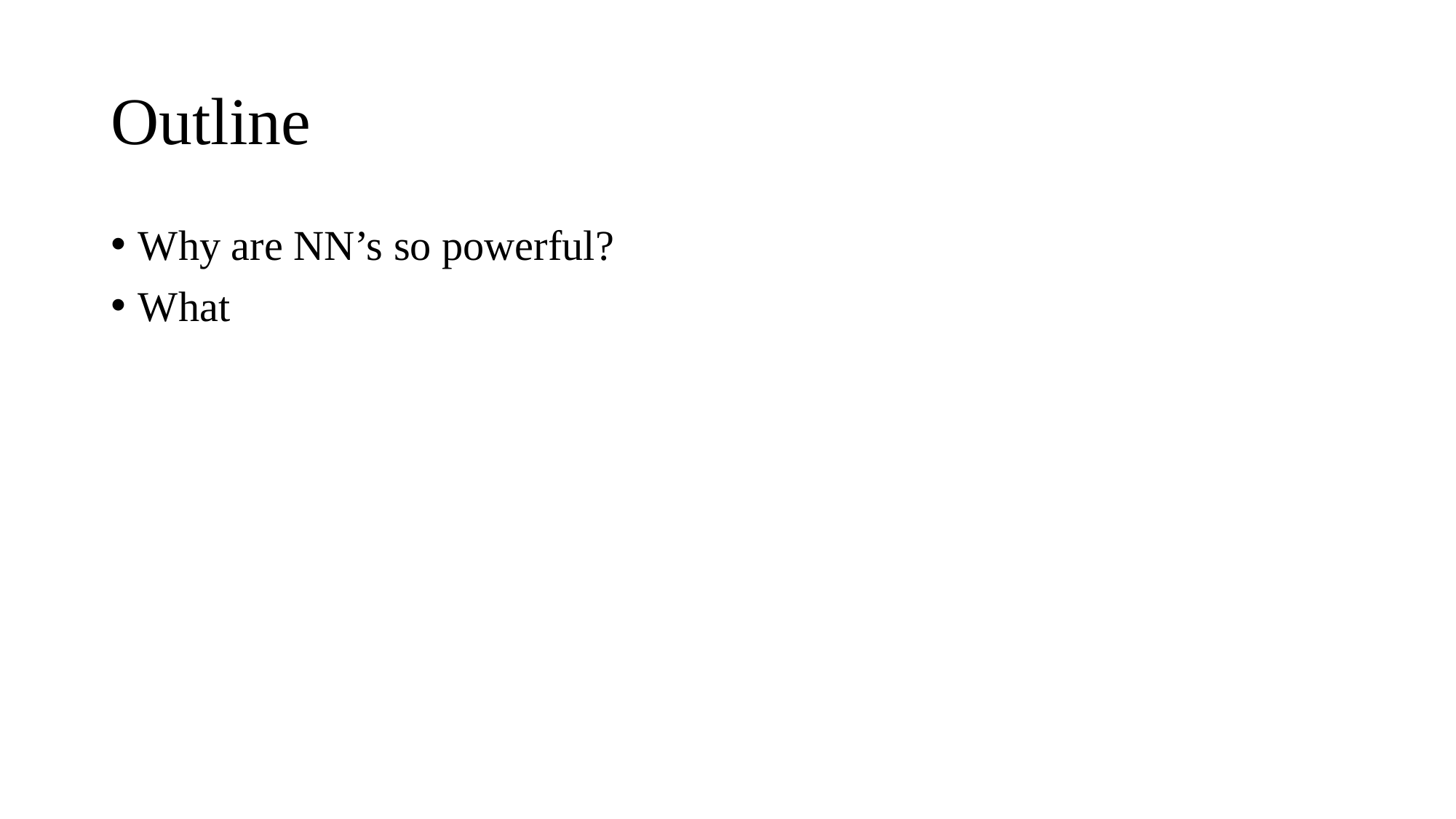

# Outline
Why are NN’s so powerful?
What